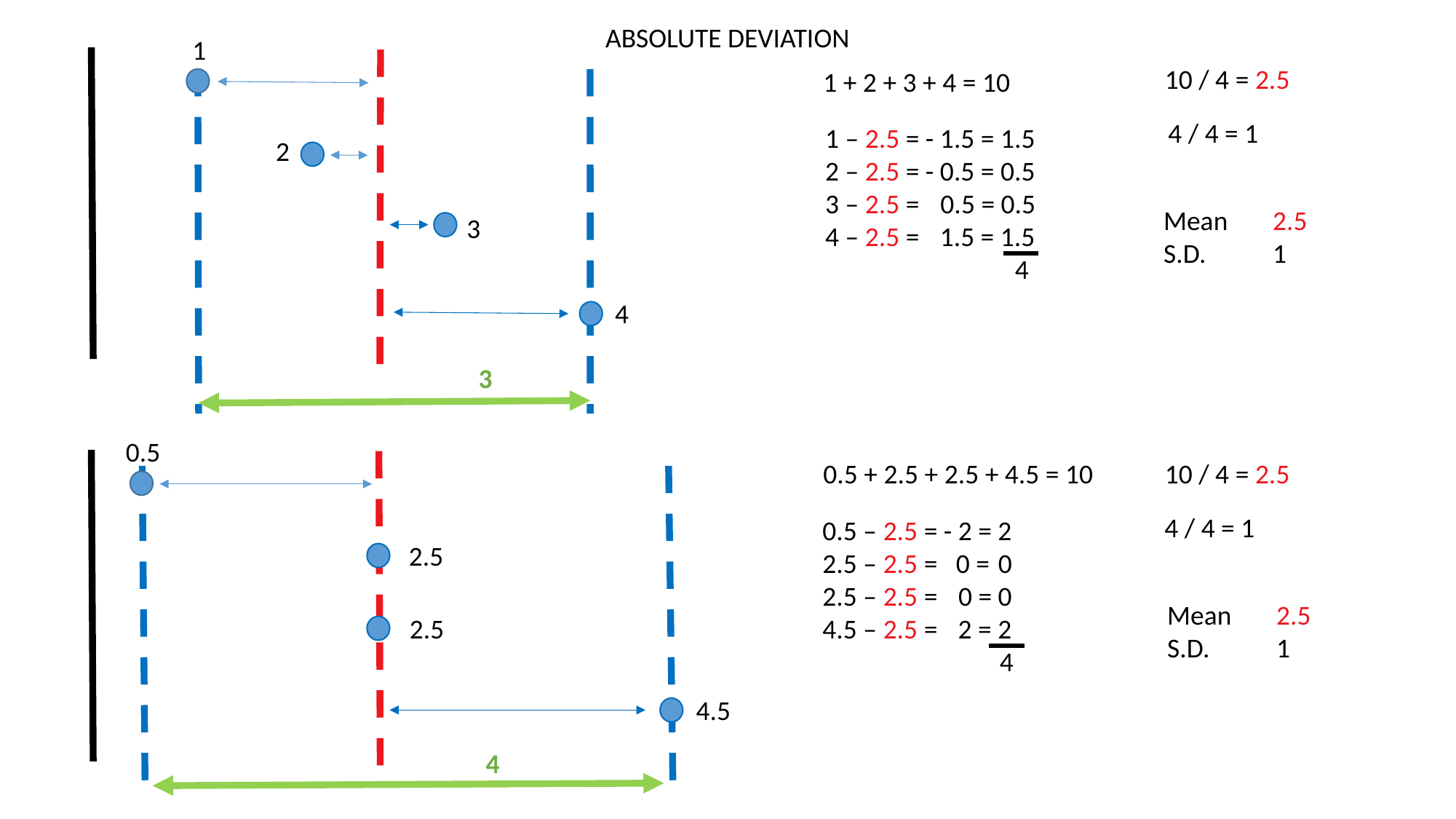

ABSOLUTE DEVIATION
1
10 / 4 = 2.5
1 + 2 + 3 + 4 = 10

4 / 4 = 1
1 – 2.5 = - 1.5 = 1.5
2 – 2.5 = - 0.5 = 0.5
3 – 2.5 =    0.5 = 0.5
4 – 2.5 =    1.5 = 1.5
	             4
2

Mean 	2.5
S.D. 	1
3

4

3
0.5
0.5 + 2.5 + 2.5 + 4.5 = 10
10 / 4 = 2.5

4 / 4 = 1
0.5 – 2.5 = - 2 = 2
2.5 – 2.5 =   0 =  0
2.5 – 2.5 =    0 = 0
4.5 – 2.5 =    2 = 2
	           4
2.5

Mean 	2.5
S.D. 	1
2.5

4.5

4